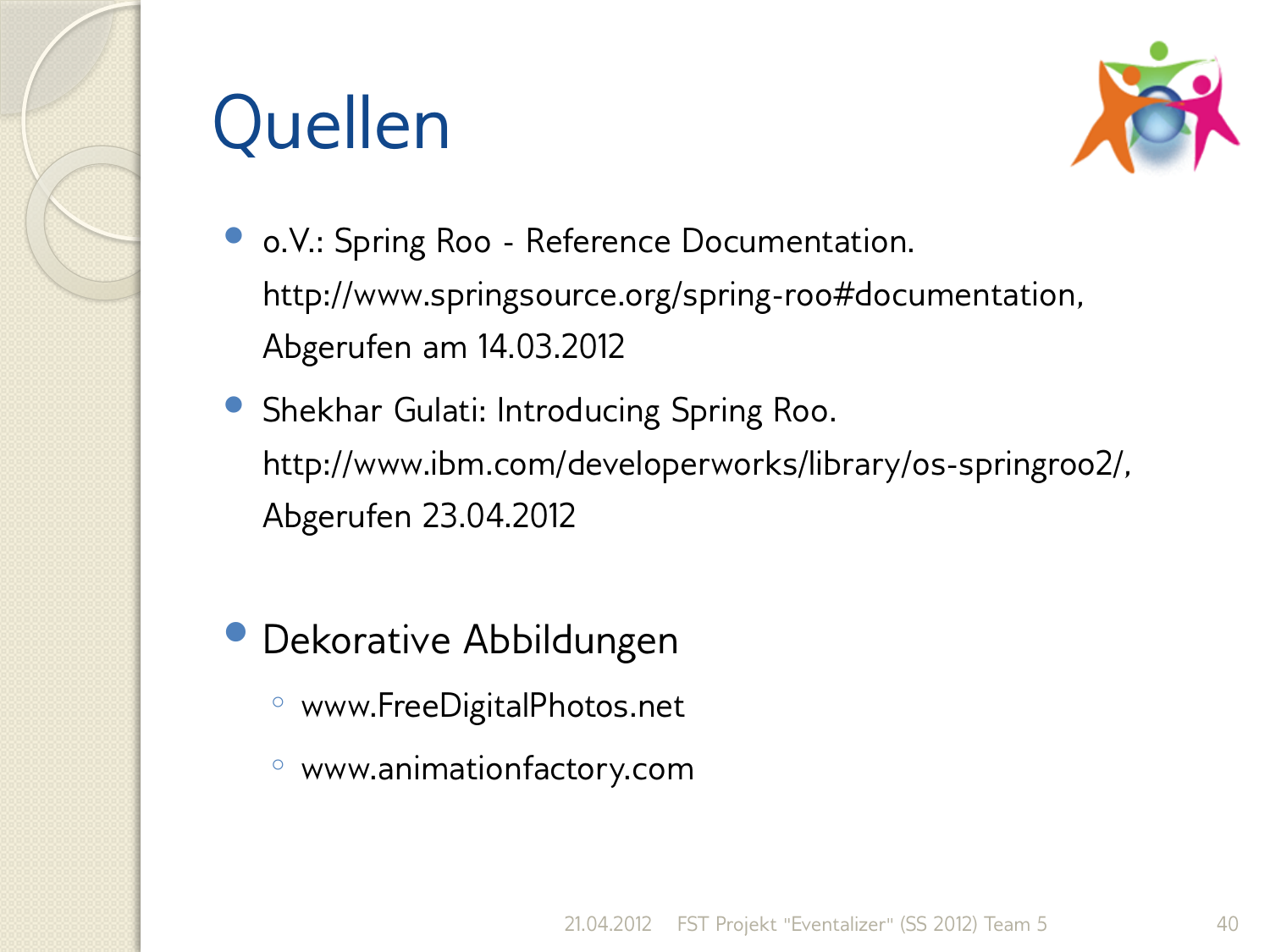

# Quellen
o.V.: Spring Roo - Reference Documentation. http://www.springsource.org/spring-roo#documentation,  Abgerufen am 14.03.2012
Shekhar Gulati: Introducing Spring Roo. http://www.ibm.com/developerworks/library/os-springroo2/,  Abgerufen 23.04.2012

Dekorative Abbildungen
www.FreeDigitalPhotos.net
www.animationfactory.com

21.04.2012
FST Projekt "Eventalizer" (SS 2012) Team 5
40